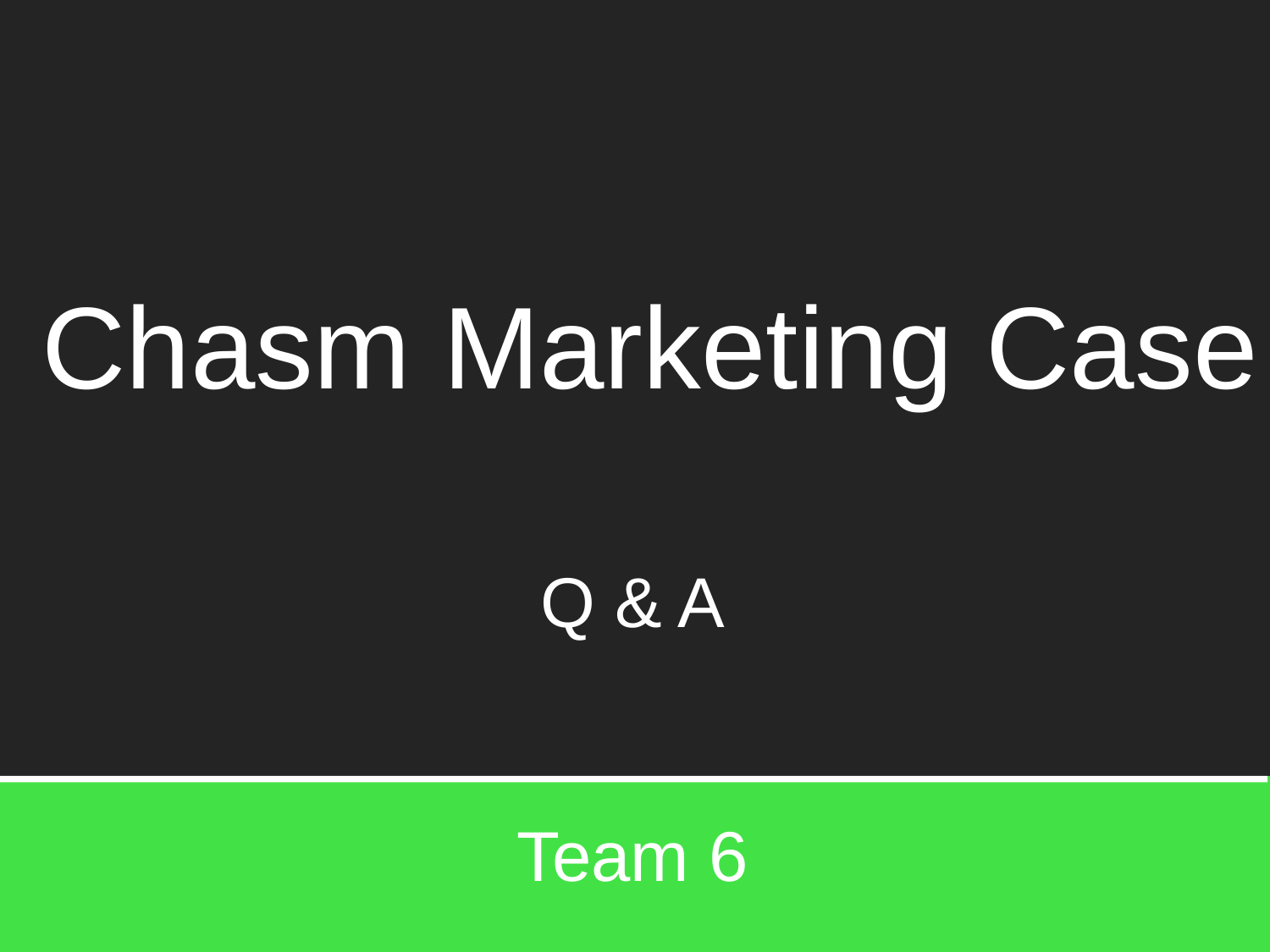

Chasm Marketing Case

Q & A

Team 6